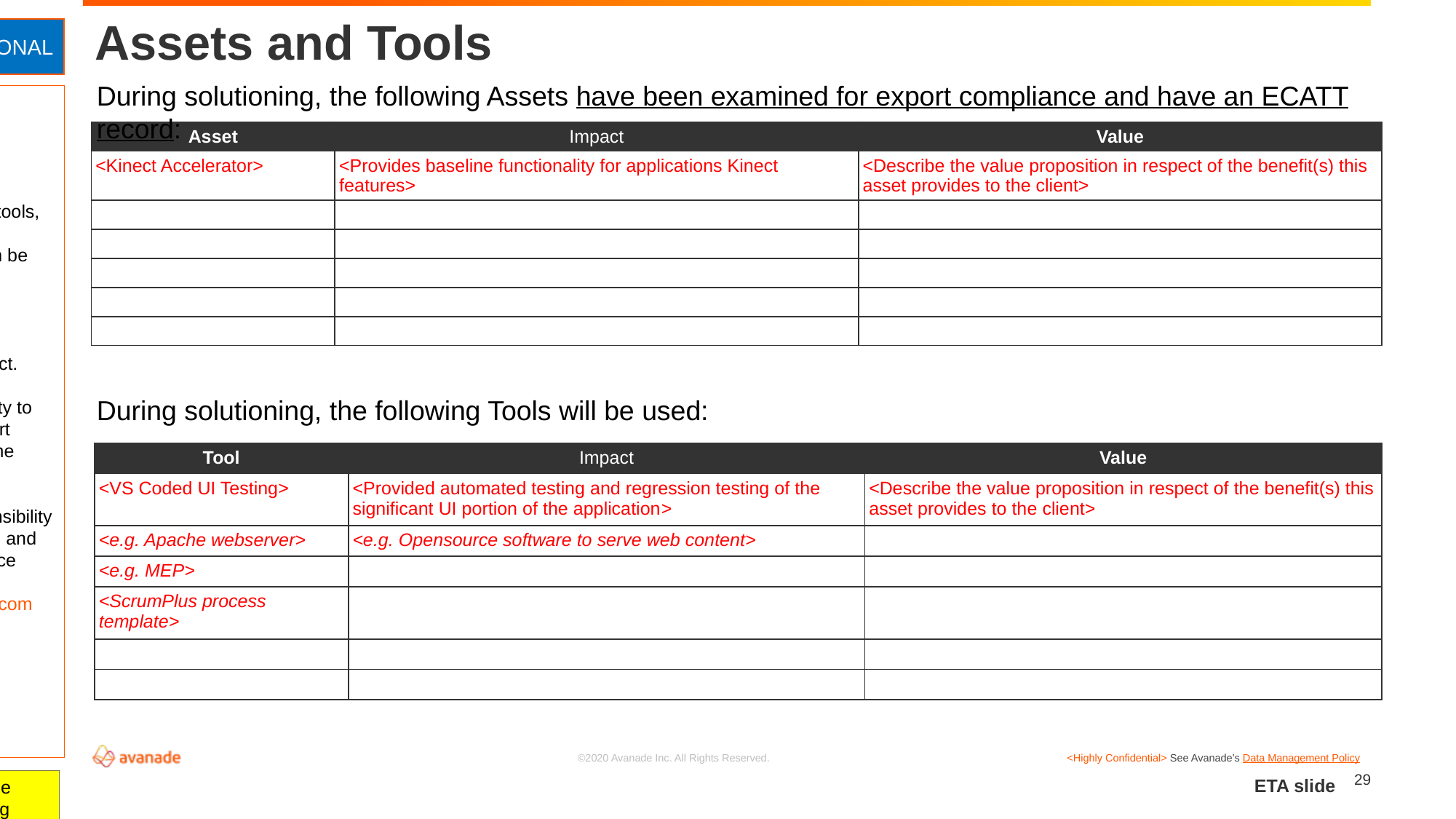

Assets and Tools
OPTIONAL
During solutioning, the following Assets have been examined for export compliance and have an ECATT record:
Slide Purpose:  Provides an overview of any Avanade or third-party tools or assets that are included in the solution.

Key Note:
Solution Architects must consider assets and tools, including associated warranty and license requirements and costs.  Technical Assets can be found at InnerSource.

Solution Architects should review the Solution Guides associated with the offering to list the delivery tools together with the assumed impact.

If you are using an Asset it is your responsibility to ensure the asset has been examined for export compliance and has an ECATT record.  See the InnerSource asset page for details.

If using OpenSource software it is your responsibility to ensure the licence agreement is acceptable and that all obligations pertaining to the OSS licence agreement are fulfilled.  See link for more information: https://ossgovernance.accenture.com

Instructions:
This is an OPTIONAL slide which you may include at your discretion
Populate all text formatted <like this>
Delete this message upon completion
| Asset | Impact | Value |
| --- | --- | --- |
| <Kinect Accelerator> | <Provides baseline functionality for applications Kinect features> | <Describe the value proposition in respect of the benefit(s) this asset provides to the client> |
|  |  |  |
|  |  |  |
|  |  |  |
|  |  |  |
|  |  |  |
During solutioning, the following Tools will be used:
| Tool | Impact | Value |
| --- | --- | --- |
| <VS Coded UI Testing> | <Provided automated testing and regression testing of the significant UI portion of the application> | <Describe the value proposition in respect of the benefit(s) this asset provides to the client> |
| <e.g. Apache webserver> | <e.g. Opensource software to serve web content> |  |
| <e.g. MEP> |  |  |
| <ScrumPlus process template> |  |  |
|  |  |  |
|  |  |  |
29
ETA slide
Sticky note to use during solutioning